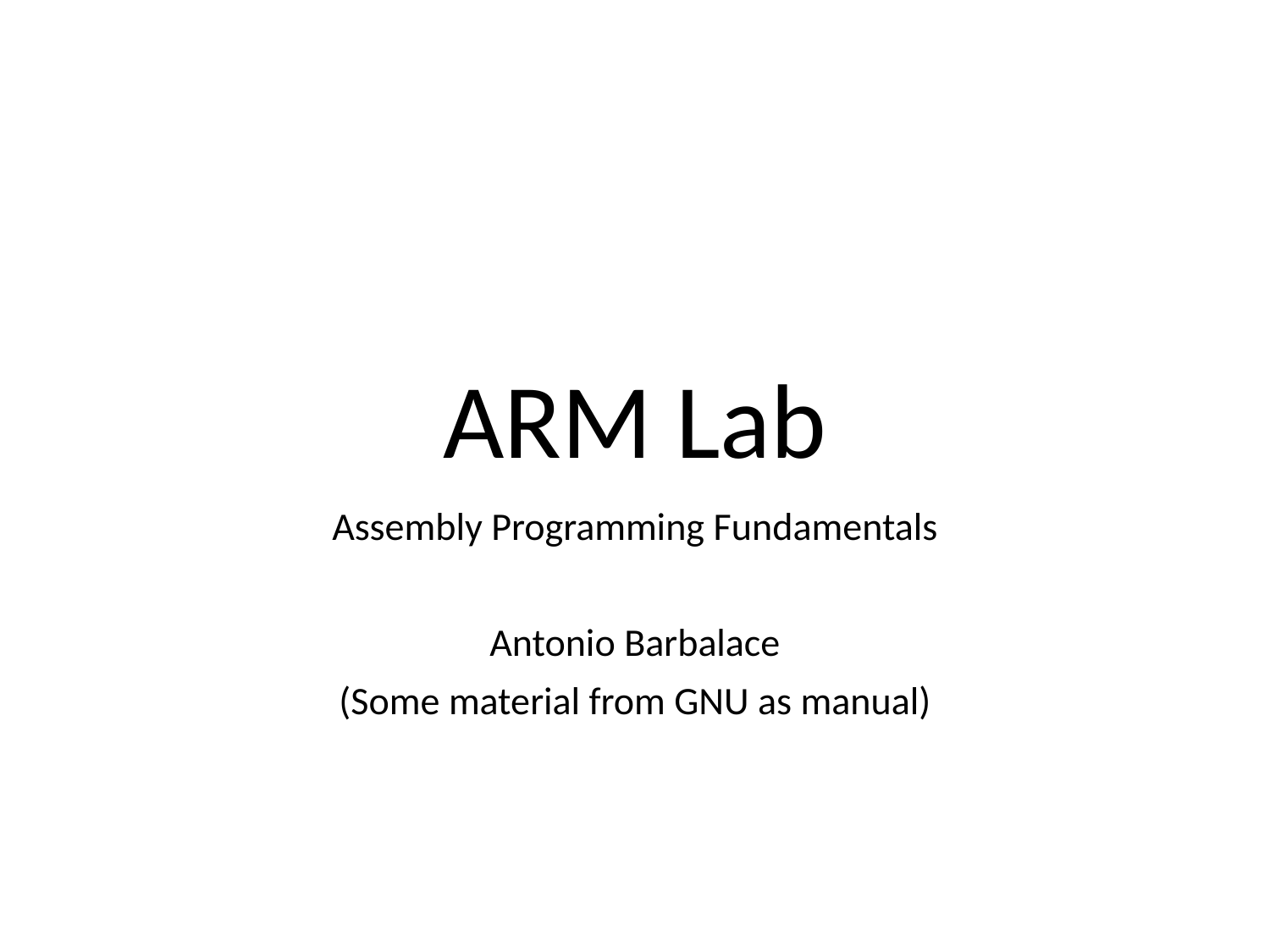

# ARM Lab
Assembly Programming Fundamentals

Antonio Barbalace
(Some material from GNU as manual)